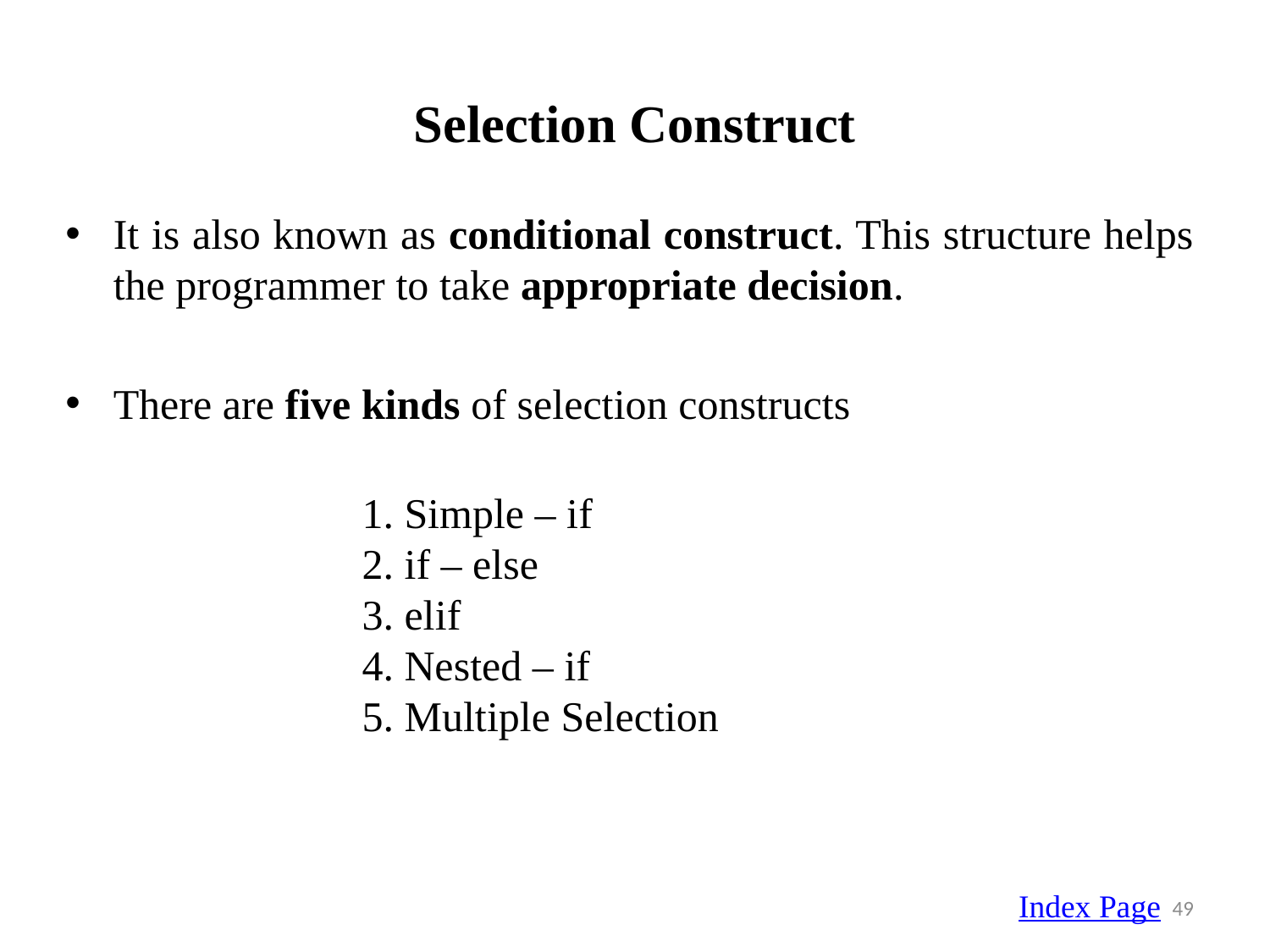

# Selection Construct
It is also known as conditional construct. This structure helps the programmer to take appropriate decision.

There are five kinds of selection constructs
                            1. Simple – if
                            2. if – else
                            3. elif
                            4. Nested – if
                            5. Multiple Selection
Index Page
49